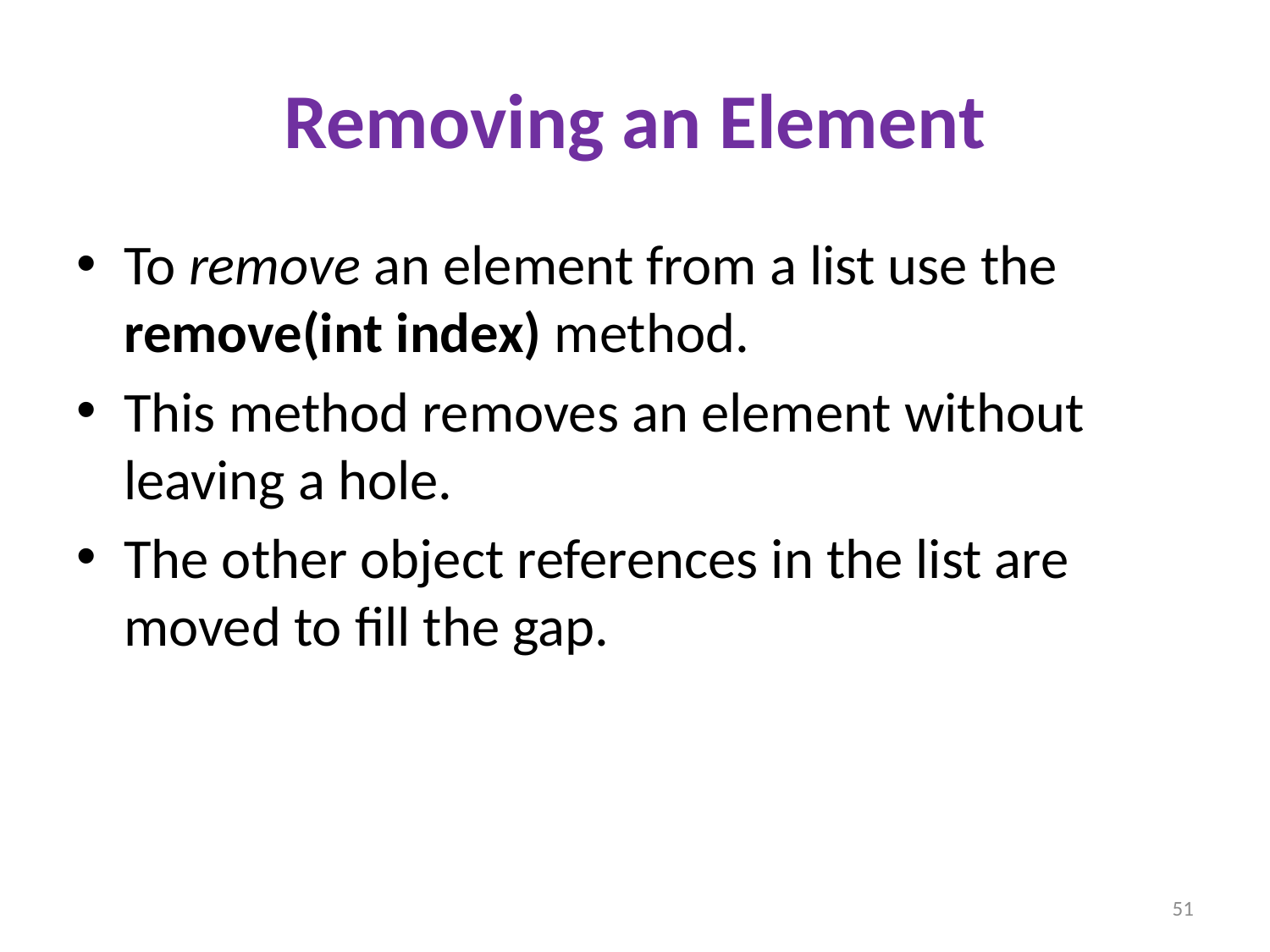

# Removing an Element
To remove an element from a list use the remove(int index) method.
This method removes an element without leaving a hole.
The other object references in the list are moved to fill the gap.
51